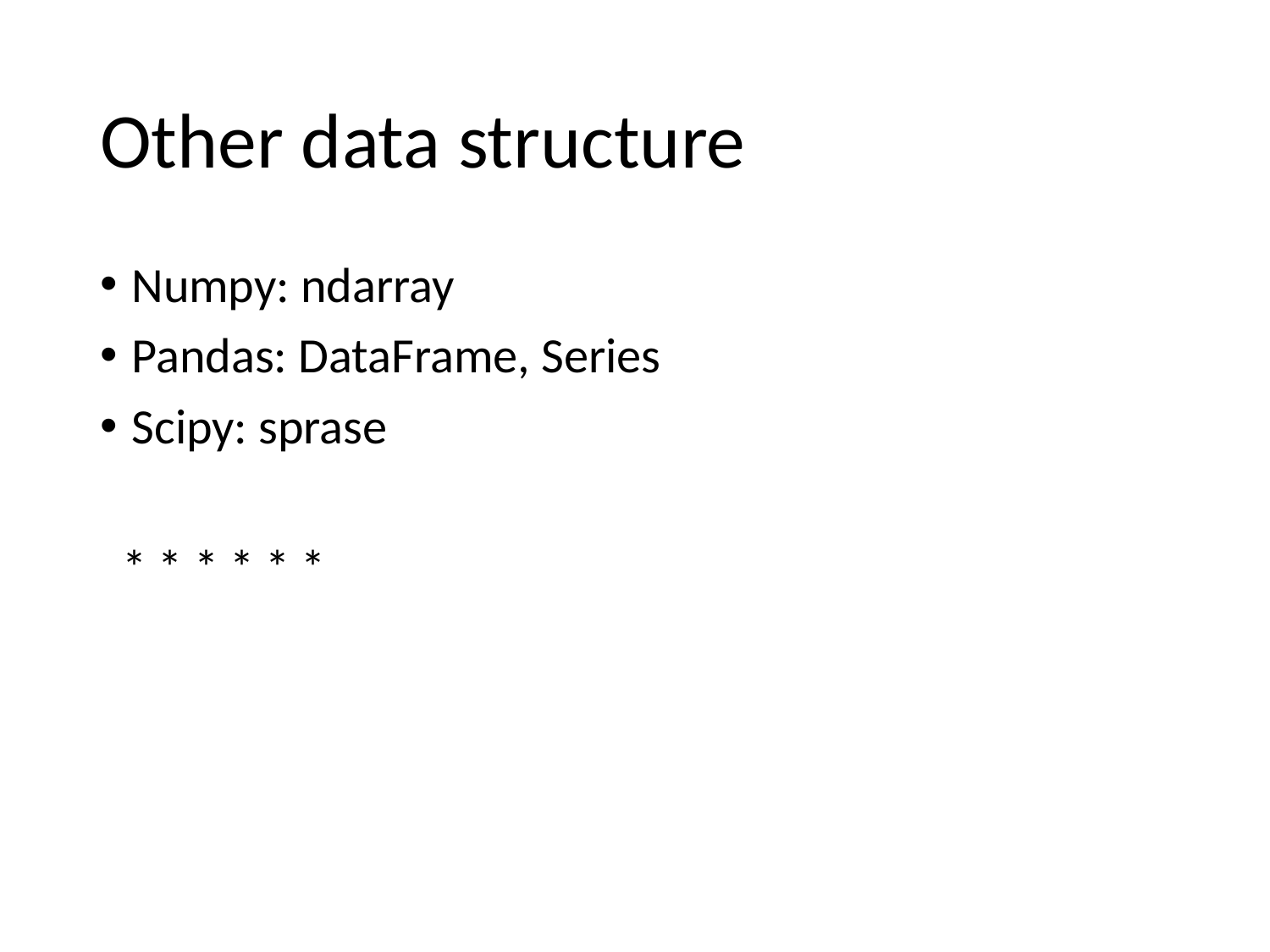

# Other data structure
Numpy: ndarray
Pandas: DataFrame, Series
Scipy: sprase

  * * * * * *